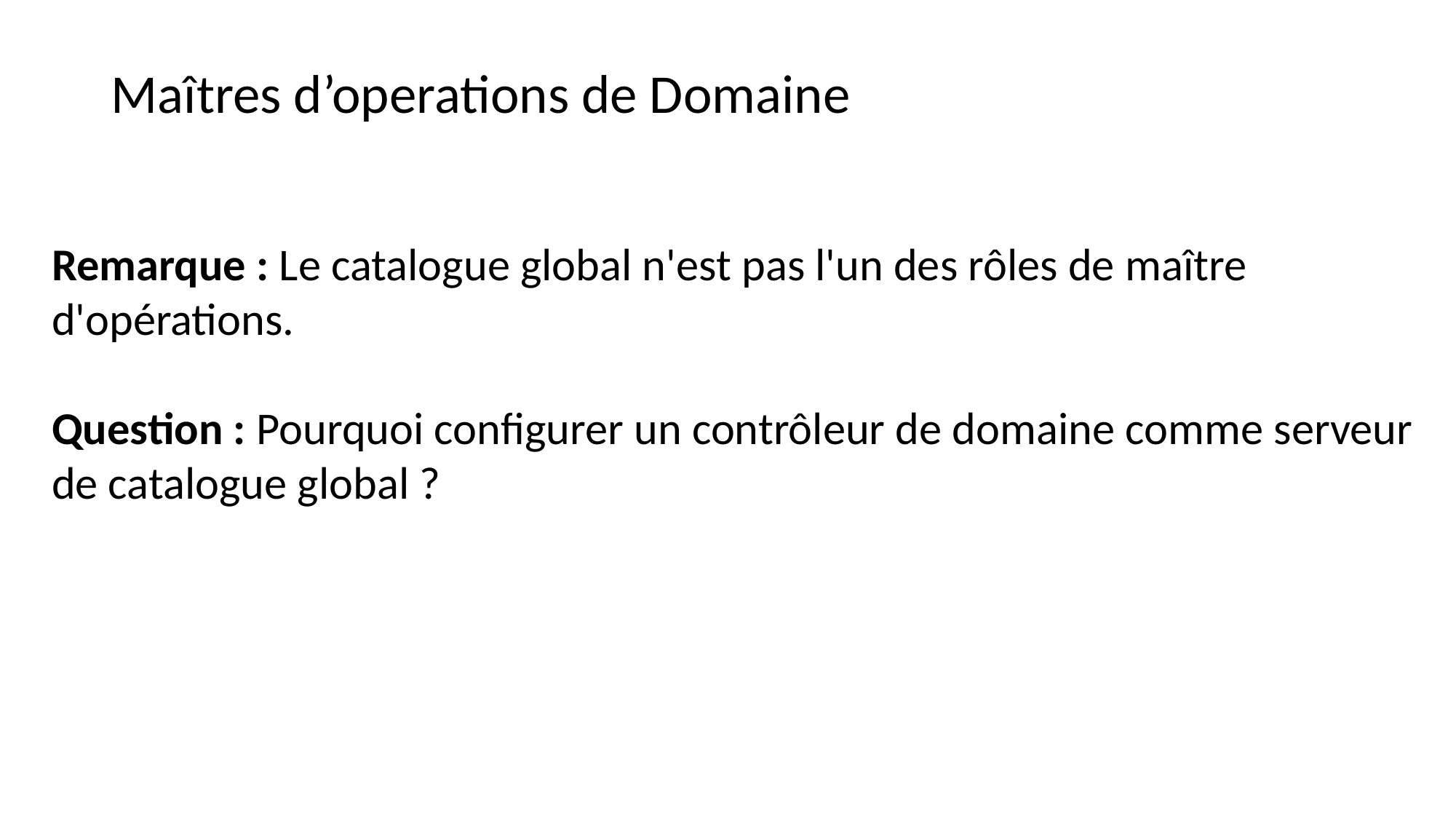

Maîtres d’operations de Domaine

Remarque : Le catalogue global n'est pas l'un des rôles de maître d'opérations.

Question : Pourquoi configurer un contrôleur de domaine comme serveur de catalogue global ?